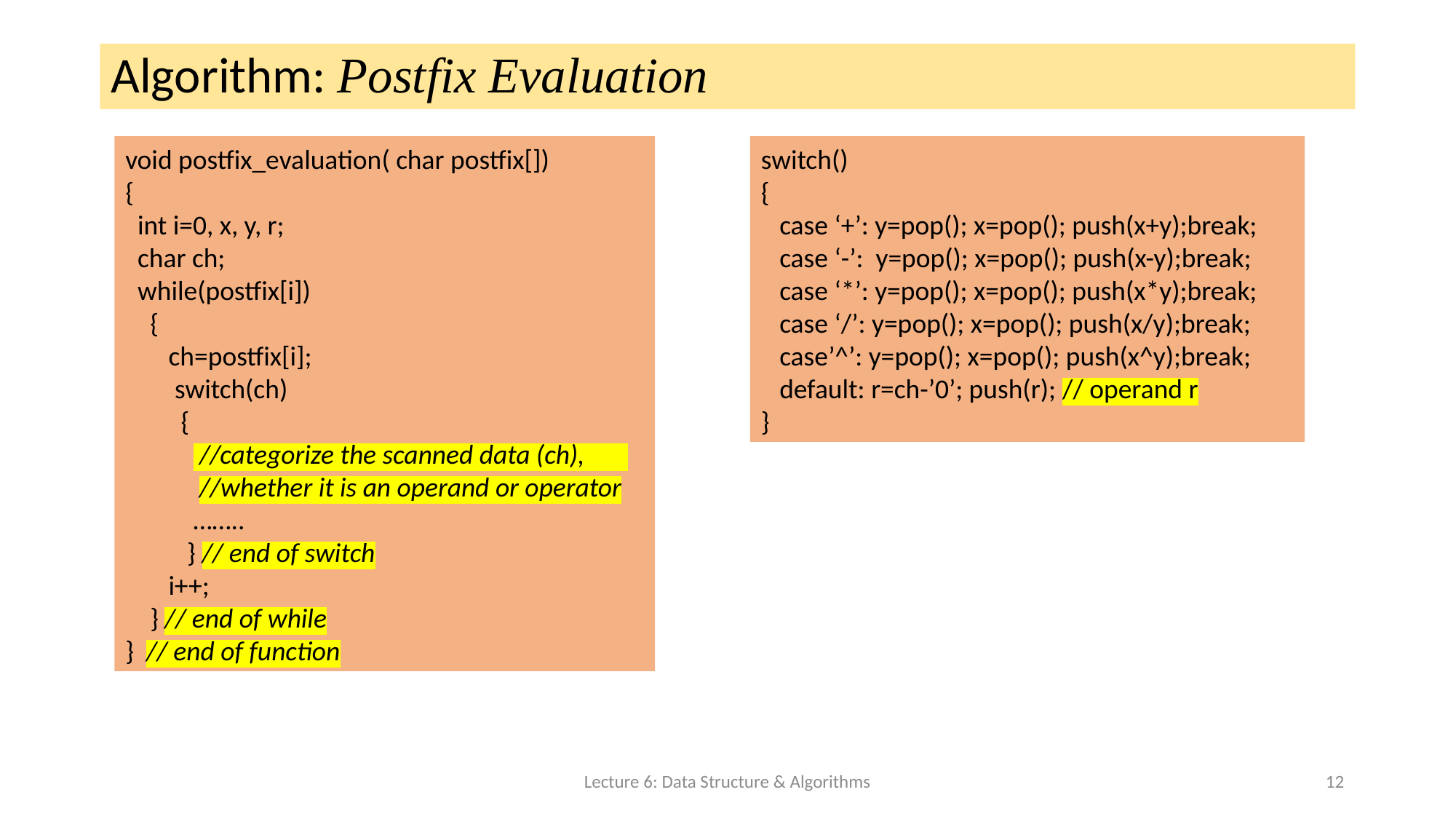

# Algorithm: Postfix Evaluation
void postfix_evaluation( char postfix[])
{
  int i=0, x, y, r;
  char ch;
  while(postfix[i])
    {
       ch=postfix[i];
        switch(ch)
         {
            //categorize the scanned data (ch),
            //whether it is an operand or operator
           ……..
          } // end of switch
       i++;
    } // end of while
}  // end of function
switch()
{
   case ‘+’: y=pop(); x=pop(); push(x+y);break;
   case ‘-’:  y=pop(); x=pop(); push(x-y);break;
   case ‘*’: y=pop(); x=pop(); push(x*y);break;
   case ‘/’: y=pop(); x=pop(); push(x/y);break;
   case’^’: y=pop(); x=pop(); push(x^y);break;
   default: r=ch-’0’; push(r); // operand r
}
Lecture 6: Data Structure & Algorithms
12